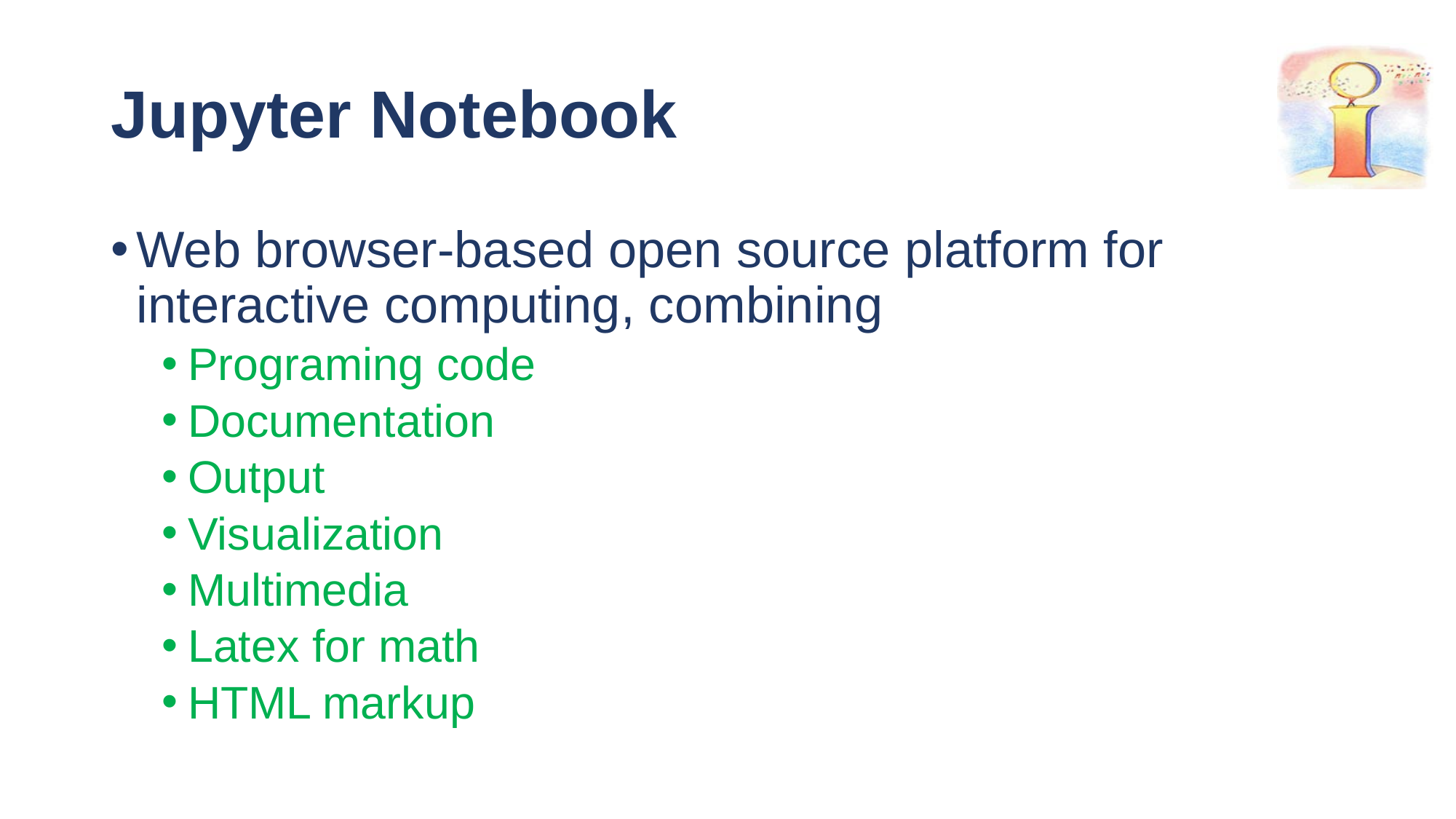

# Jupyter Notebook
Web browser-based open source platform for interactive computing, combining
Programing code
Documentation
Output
Visualization
Multimedia
Latex for math
HTML markup